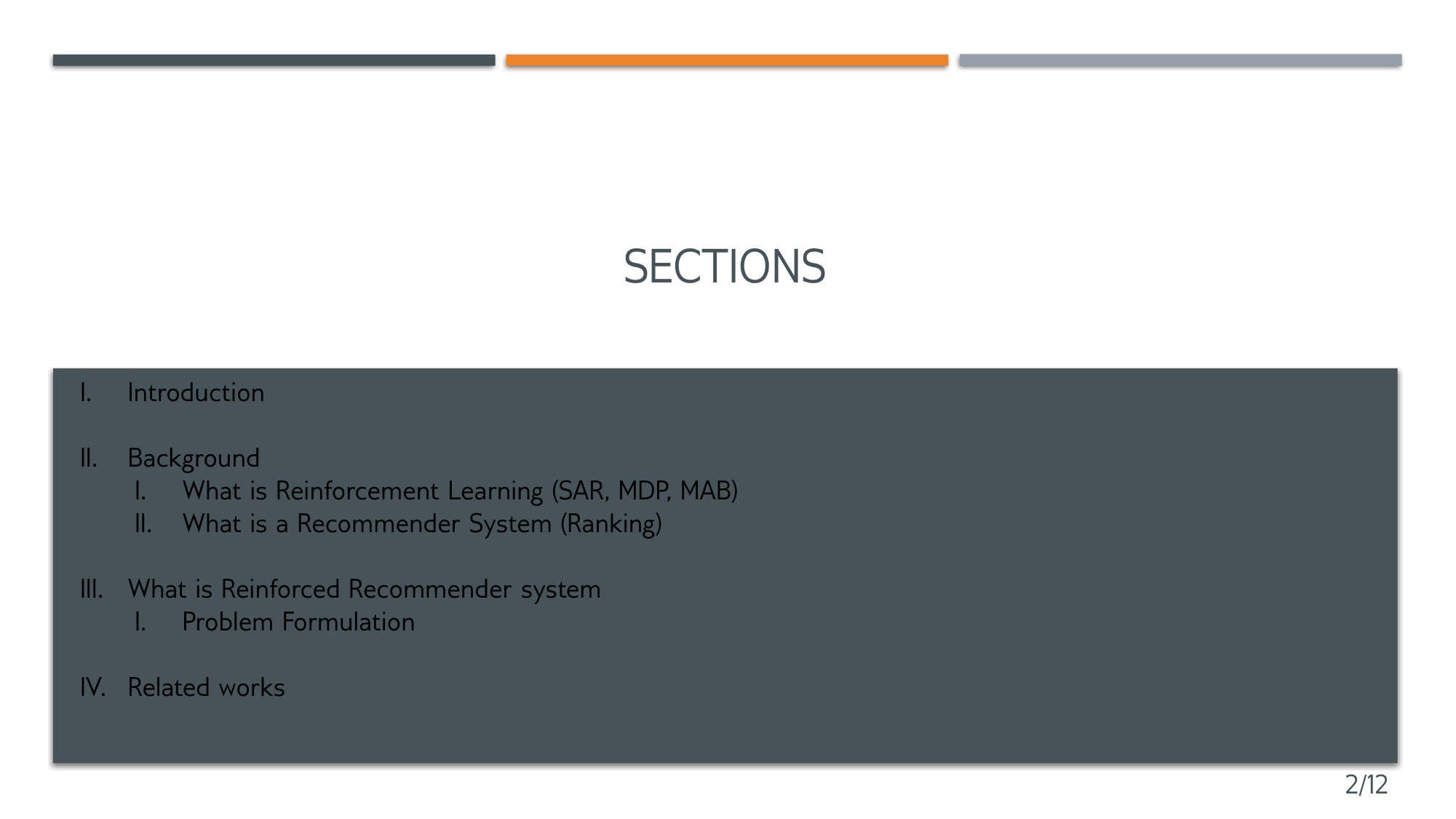

# Sections

Introduction

Background
What is Reinforcement Learning (SAR, MDP, MAB)
What is a Recommender System (Ranking)

What is Reinforced Recommender system
Problem Formulation

Related works

2/12